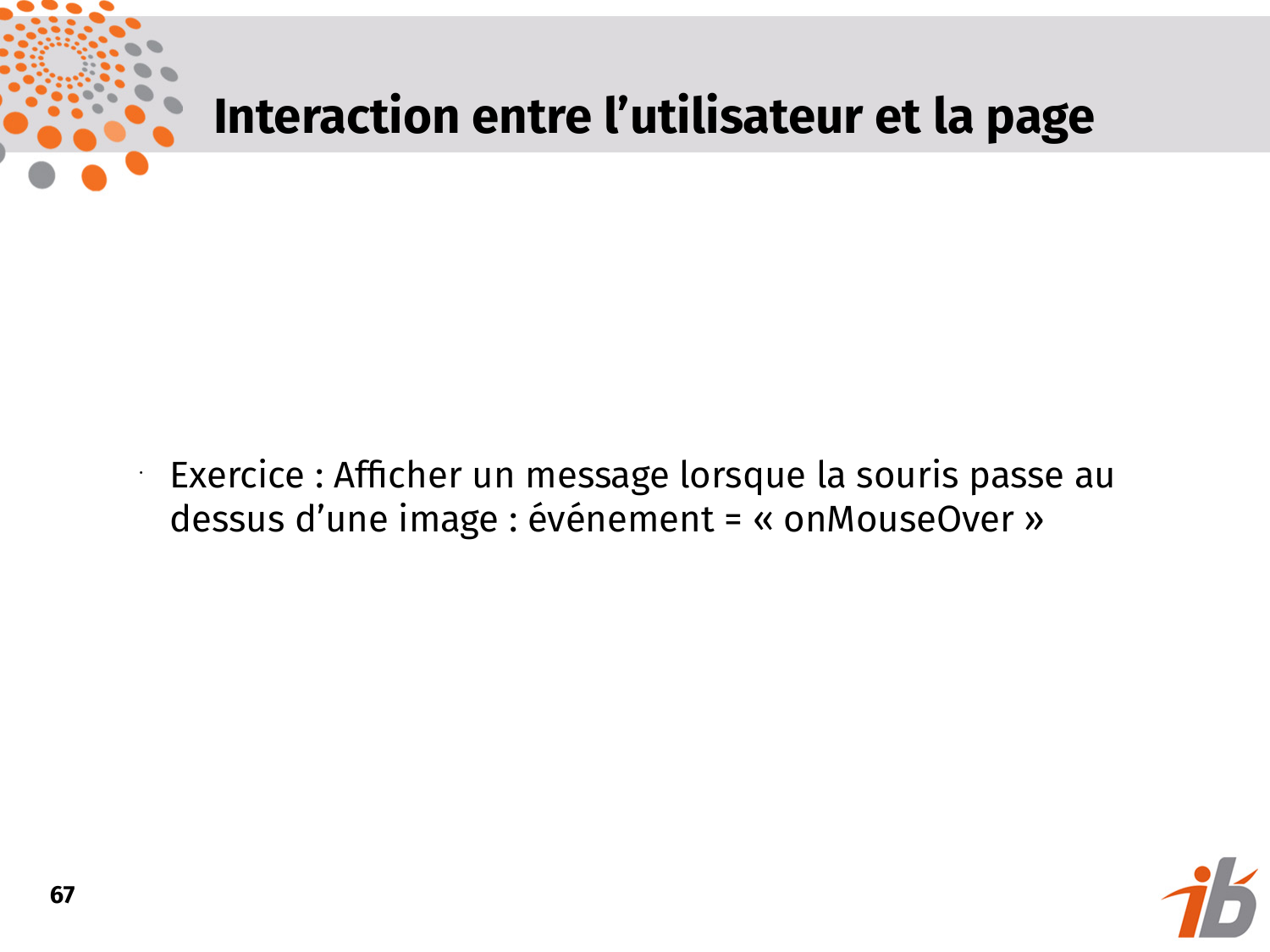

Interaction entre l’utilisateur et la page
Exercice : Afficher un message lorsque la souris passe au dessus d’une image : événement = « onMouseOver »
67